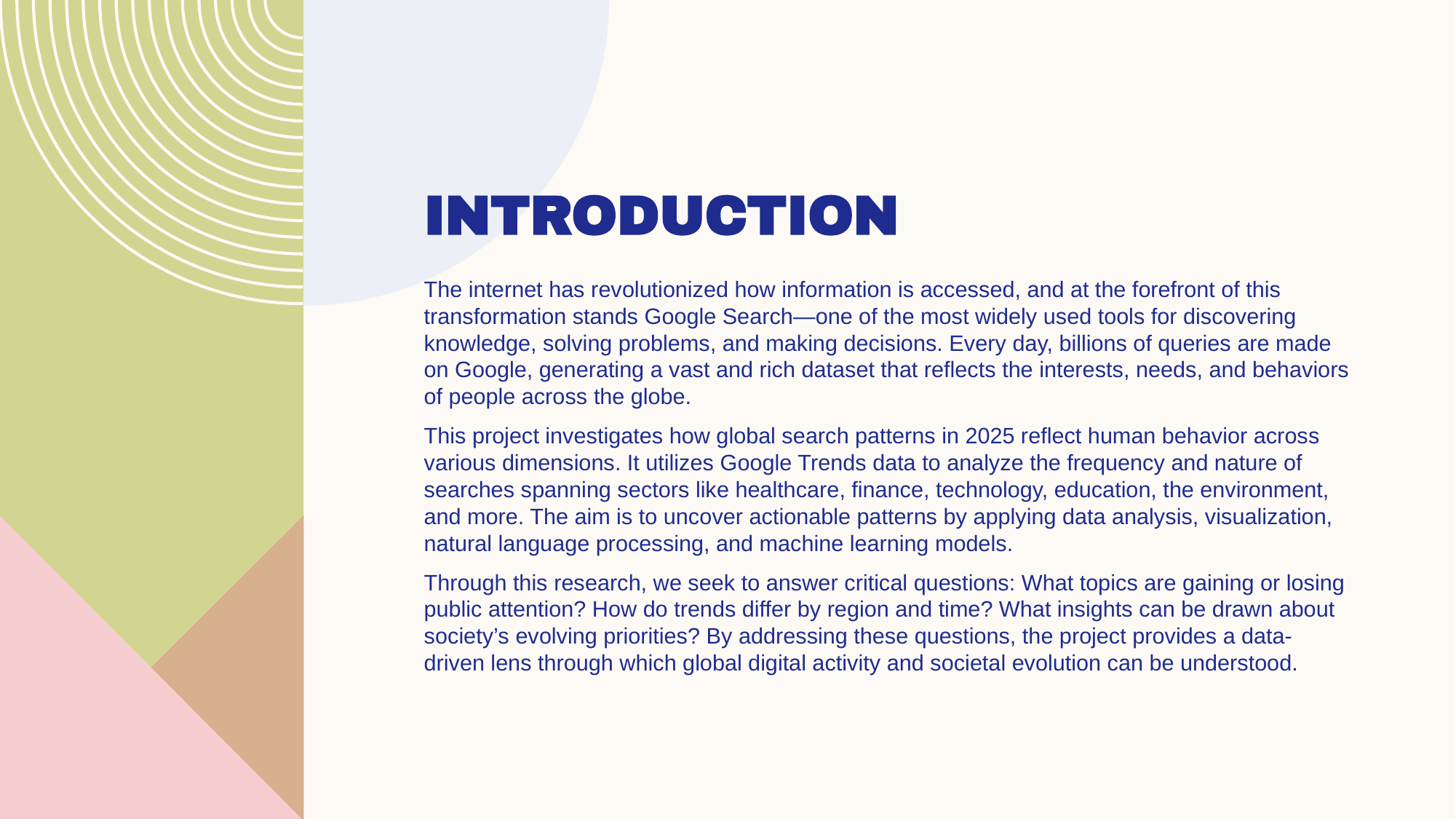

# introduction
The internet has revolutionized how information is accessed, and at the forefront of this transformation stands Google Search—one of the most widely used tools for discovering knowledge, solving problems, and making decisions. Every day, billions of queries are made on Google, generating a vast and rich dataset that reflects the interests, needs, and behaviors of people across the globe.
This project investigates how global search patterns in 2025 reflect human behavior across various dimensions. It utilizes Google Trends data to analyze the frequency and nature of searches spanning sectors like healthcare, finance, technology, education, the environment, and more. The aim is to uncover actionable patterns by applying data analysis, visualization, natural language processing, and machine learning models.
Through this research, we seek to answer critical questions: What topics are gaining or losing public attention? How do trends differ by region and time? What insights can be drawn about society’s evolving priorities? By addressing these questions, the project provides a data-driven lens through which global digital activity and societal evolution can be understood.